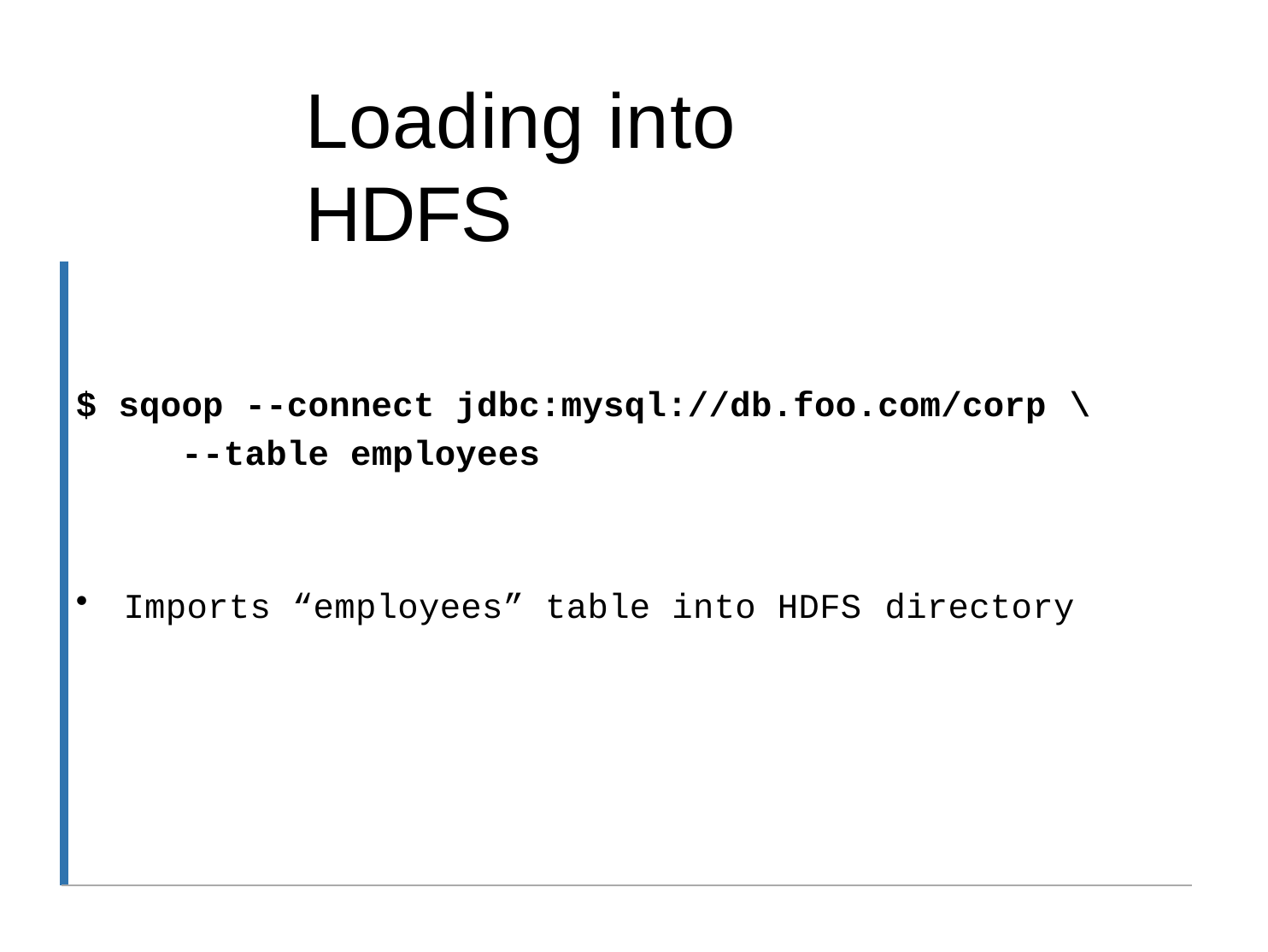

# Loading into HDFS
$ sqoop --connect jdbc:mysql://db.foo.com/corp \
--table employees
Imports “employees” table into HDFS directory